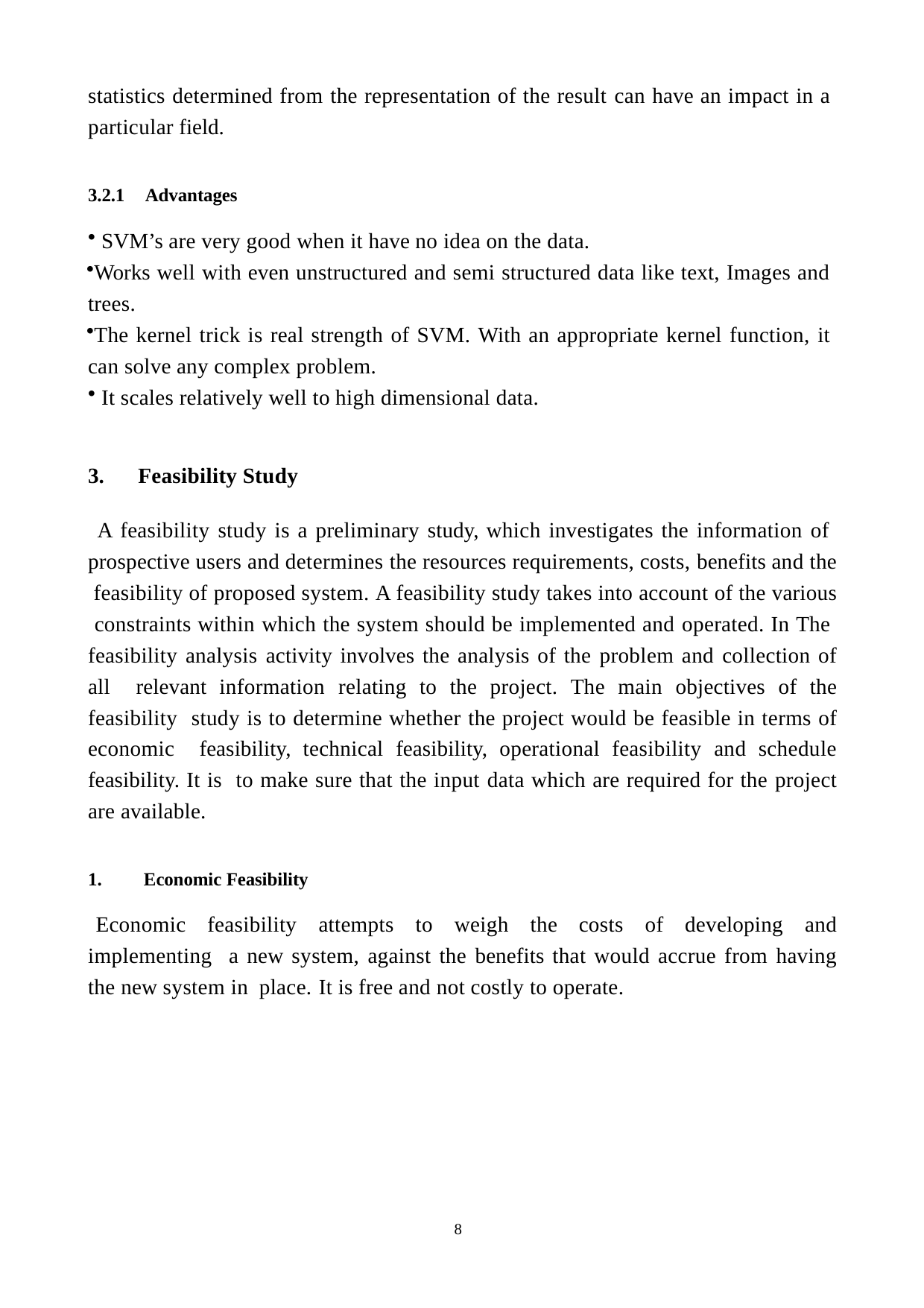

statistics determined from the representation of the result can have an impact in a  particular field.

3.2.1	Advantages

SVM’s are very good when it have no idea on the data.
Works well with even unstructured and semi structured data like text, Images and  trees.
The kernel trick is real strength of SVM. With an appropriate kernel function, it  can solve any complex problem.
It scales relatively well to high dimensional data.

Feasibility Study
A feasibility study is a preliminary study, which investigates the information of  prospective users and determines the resources requirements, costs, benefits and the  feasibility of proposed system. A feasibility study takes into account of the various  constraints within which the system should be implemented and operated. In The  feasibility analysis activity involves the analysis of the problem and collection of all  relevant information relating to the project. The main objectives of the feasibility  study is to determine whether the project would be feasible in terms of economic  feasibility, technical feasibility, operational feasibility and schedule feasibility. It is  to make sure that the input data which are required for the project are available.

Economic Feasibility
Economic feasibility attempts to weigh the costs of developing and implementing  a new system, against the benefits that would accrue from having the new system in  place. It is free and not costly to operate.
8